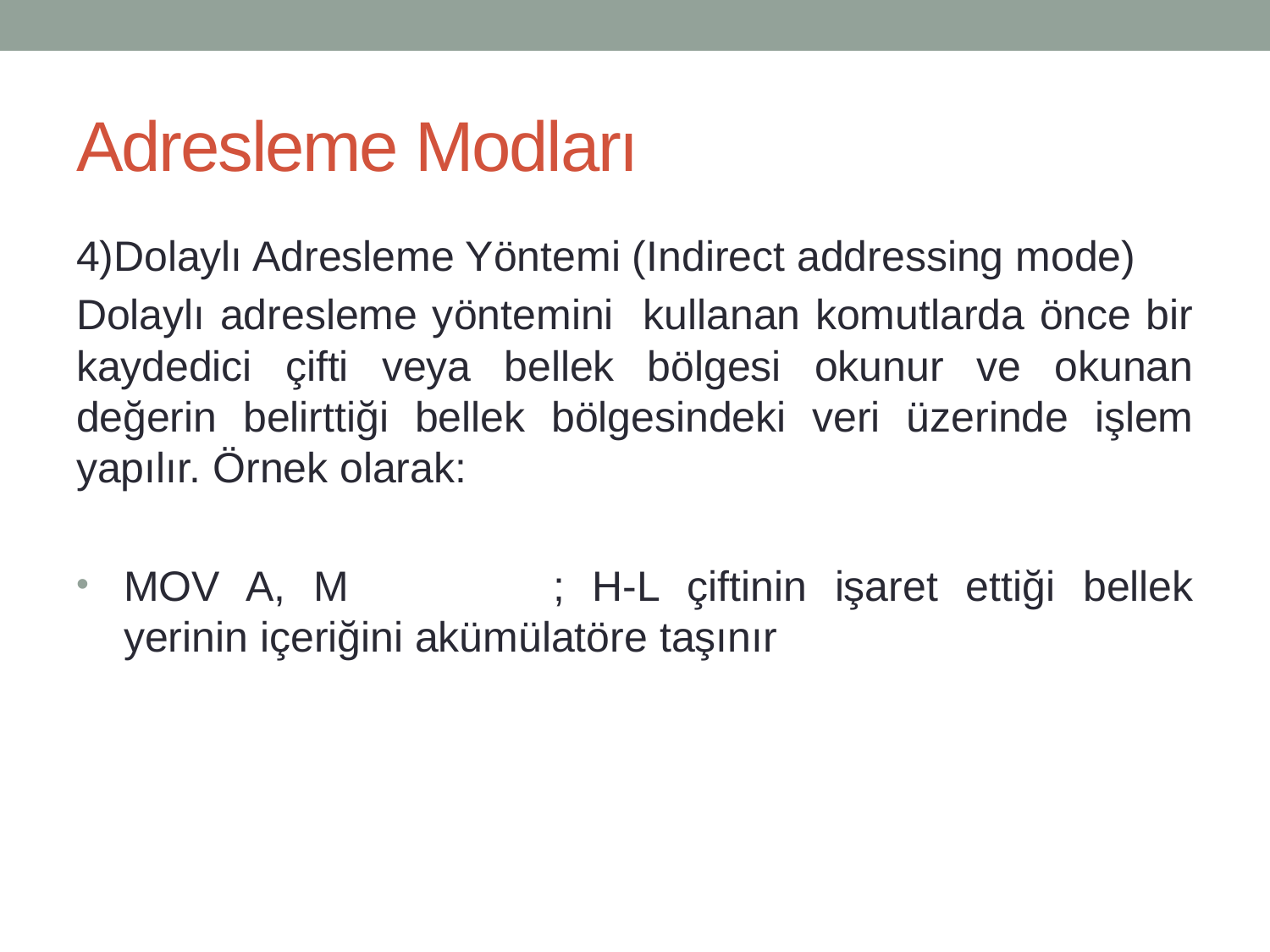

# Adresleme Modları
4)Dolaylı Adresleme Yöntemi (Indirect addressing mode)
Dolaylı adresleme yöntemini  kullanan komutlarda önce bir kaydedici çifti veya bellek bölgesi okunur ve okunan değerin belirttiği bellek bölgesindeki veri üzerinde işlem yapılır. Örnek olarak:

MOV A, M 		; H-L çiftinin işaret ettiği bellek yerinin içeriğini akümülatöre taşınır